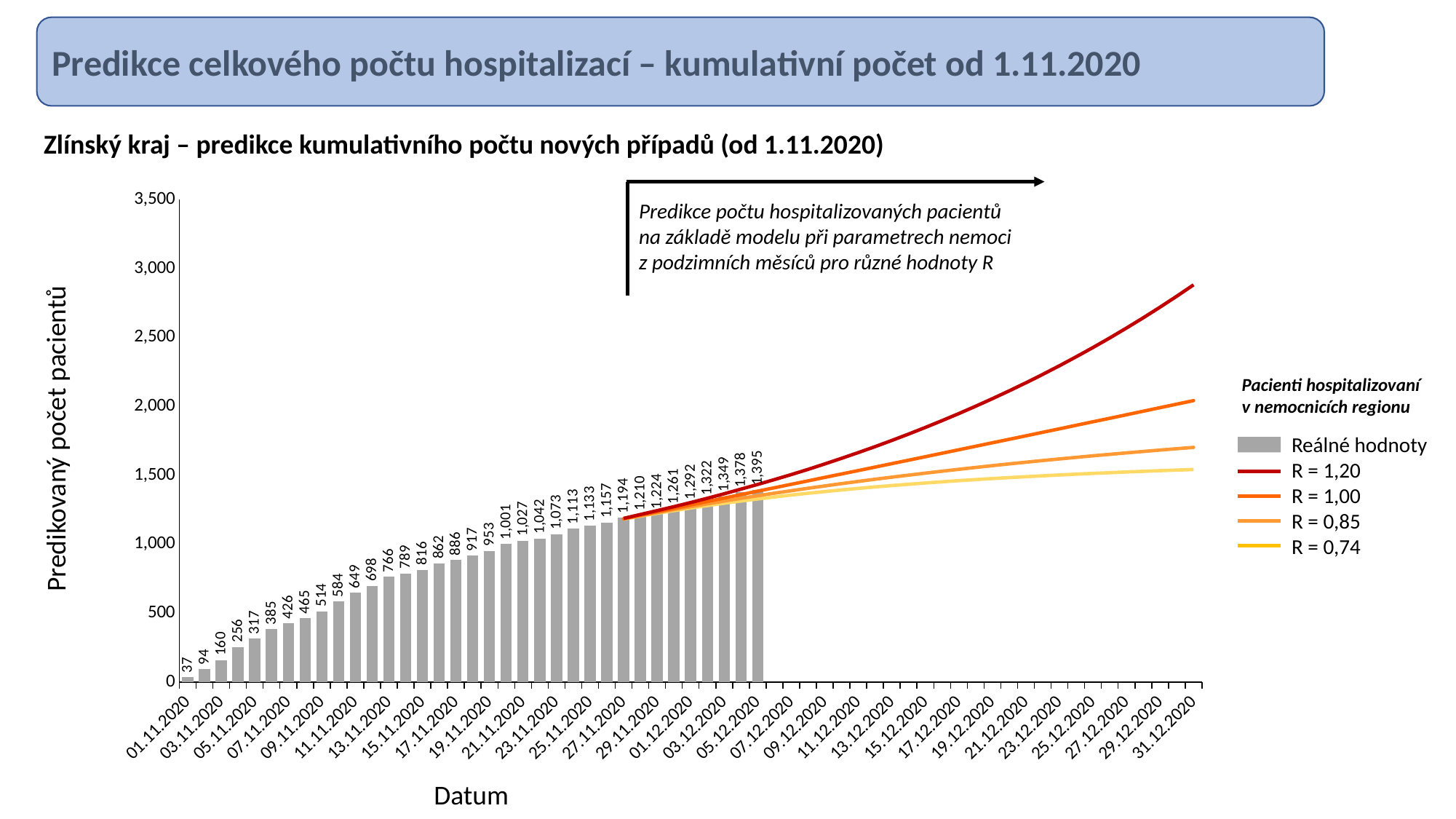

Predikce celkového počtu hospitalizací – kumulativní počet od 1.11.2020
Zlínský kraj – predikce kumulativního počtu nových případů (od 1.11.2020)

### Chart

| Category | Reálné hodnoty | R = 0.74 | R = 0.85 | R = 1.00 | R = 1.20 |  |
|---|---|---|---|---|---|---|
| 01.11.2020 | 37.0 | None | None | None | None | None |
| 02.11.2020 | 94.0 | None | None | None | None | None |
| 03.11.2020 | 160.0 | None | None | None | None | None |
| 04.11.2020 | 256.0 | None | None | None | None | None |
| 05.11.2020 | 317.0 | None | None | None | None | None |
| 06.11.2020 | 385.0 | None | None | None | None | None |
| 07.11.2020 | 426.0 | None | None | None | None | None |
| 08.11.2020 | 465.0 | None | None | None | None | None |
| 09.11.2020 | 514.0 | None | None | None | None | None |
| 10.11.2020 | 584.0 | None | None | None | None | None |
| 11.11.2020 | 649.0 | None | None | None | None | None |
| 12.11.2020 | 698.0 | None | None | None | None | None |
| 13.11.2020 | 766.0 | None | None | None | None | None |
| 14.11.2020 | 789.0 | None | None | None | None | None |
| 15.11.2020 | 816.0 | None | None | None | None | None |
| 16.11.2020 | 862.0 | None | None | None | None | None |
| 17.11.2020 | 886.0 | None | None | None | None | None |
| 18.11.2020 | 917.0 | None | None | None | None | None |
| 19.11.2020 | 953.0 | None | None | None | None | None |
| 20.11.2020 | 1001.0 | None | None | None | None | None |
| 21.11.2020 | 1027.0 | None | None | None | None | None |
| 22.11.2020 | 1042.0 | None | None | None | None | None |
| 23.11.2020 | 1073.0 | None | None | None | None | None |
| 24.11.2020 | 1113.0 | None | None | None | None | None |
| 25.11.2020 | 1133.0 | None | None | None | None | None |
| 26.11.2020 | 1157.0 | None | None | None | None | None |
| 27.11.2020 | 1194.0 | 1182.942149420099 | 1184.1186324355217 | 1185.6614083159045 | 1187.7225817255105 | None |
| 28.11.2020 | 1210.0 | 1204.4654021354218 | 1207.318202864892 | 1211.0695142553625 | 1216.0702965229789 | None |
| 29.11.2020 | 1224.0 | 1224.9283106328533 | 1229.690519975435 | 1235.951101521529 | 1244.297340536154 | None |
| 30.11.2020 | 1261.0 | 1244.4439405674107 | 1251.4029329975574 | 1260.6123768314383 | 1273.0114649109385 | None |
| 01.12.2020 | 1292.0 | 1263.1027417900507 | 1272.6071232988556 | 1285.3478648347784 | 1302.78346358526 | None |
| 02.12.2020 | 1322.0 | 1280.8942475160206 | 1293.3375358403944 | 1310.2796598698185 | 1333.913114079779 | None |
| 03.12.2020 | 1349.0 | 1297.8054320503895 | 1313.59808616494 | 1335.4503568061425 | 1366.5322879095281 | None |
| 04.12.2020 | 1378.0 | 1313.8295242445315 | 1333.2529550487475 | 1360.5337470742652 | 1400.0224217640935 | None |
| 05.12.2020 | 1395.0 | 1328.994723853917 | 1352.2654425682515 | 1385.408103446289 | 1434.1855032663618 | None |
| 06.12.2020 | None | 1343.3713584091668 | 1370.6944883101364 | 1410.1574673318362 | 1469.2431596272404 | None |
| 07.12.2020 | None | 1357.041915933242 | 1388.6558629203068 | 1435.0036843106823 | 1505.6908015990548 | None |
| 08.12.2020 | None | 1370.046811927712 | 1406.1805061193427 | 1459.985407062814 | 1543.6370463752382 | None |
| 09.12.2020 | None | 1382.4065936250752 | 1423.2590356608962 | 1485.0427855533294 | 1582.9724618617445 | None |
| 10.12.2020 | None | 1394.1490413597587 | 1439.8791075001616 | 1510.1091048858711 | 1623.568572846354 | None |
| 11.12.2020 | None | 1405.2891081864072 | 1456.0172613337704 | 1535.120852370571 | 1665.3566476546905 | None |
| 12.12.2020 | None | 1415.8512902052678 | 1471.6929016822523 | 1560.1052171843987 | 1708.493142171781 | None |
| 13.12.2020 | None | 1425.8912163371338 | 1486.9565256428068 | 1585.1398513902582 | 1753.1994601186914 | None |
| 14.12.2020 | None | 1435.4425019644373 | 1501.8342087619785 | 1610.2591309747597 | 1799.5793174020018 | None |
| 15.12.2020 | None | 1444.5341179541465 | 1516.3343857053037 | 1635.4348335769835 | 1847.581943135778 | None |
| 16.12.2020 | None | 1453.1811073528352 | 1530.4526640207343 | 1660.6315064606652 | 1897.1647659029995 | None |
| 17.12.2020 | None | 1461.4009642207188 | 1544.1864661749437 | 1685.8306912148814 | 1948.377405491477 | None |
| 18.12.2020 | None | 1469.218220844505 | 1557.555944656448 | 1711.0560058595242 | 2001.345866411359 | None |
| 19.12.2020 | None | 1476.6490773582896 | 1570.5699831684387 | 1736.323799347264 | 2056.1816200300846 | None |
| 20.12.2020 | None | 1483.7209498012644 | 1583.2481516466066 | 1761.6377342557914 | 2112.949265170357 | None |
| 21.12.2020 | None | 1490.4533225687414 | 1595.6033271863043 | 1786.9936039157583 | 2171.671567154047 | None |
| 22.12.2020 | None | 1496.8659413949983 | 1607.6364953812958 | 1812.3777185601784 | 2232.377380767053 | None |
| 23.12.2020 | None | 1502.9785299525718 | 1619.3603906720098 | 1837.7905067126585 | 2295.1394862367374 | None |
| 24.12.2020 | None | 1508.8005334297864 | 1630.7783001447501 | 1863.2370920262638 | 2360.0660951074005 | None |
| 25.12.2020 | None | 1514.346158956642 | 1641.9009117118844 | 1888.7235764659144 | 2427.249217516708 | None |
| 26.12.2020 | None | 1519.6303543125105 | 1652.7374471905064 | 1914.2500231264512 | 2496.7527941298067 | None |
| 27.12.2020 | None | 1524.6668008342199 | 1663.2989271527863 | 1939.81177514849 | 2568.6350876907954 | None |
| 28.12.2020 | None | 1529.4713353820428 | 1673.592646200766 | 1965.4039297141546 | 2642.9617927654226 | None |
| 29.12.2020 | None | 1534.0567982540754 | 1683.6251308554226 | 1991.02848375702 | 2719.826750320992 | None |
| 30.12.2020 | None | 1538.435265813375 | 1693.3995771677933 | 2016.6889977816024 | 2799.33106703093 | None |
| 31.12.2020 | None | 1542.6184993332256 | 1702.930562182737 | 2042.3862095596146 | 2881.571863170635 | None |
Predikce počtu hospitalizovaných pacientů
na základě modelu při parametrech nemoci
z podzimních měsíců pro různé hodnoty R
Pacienti hospitalizovaní v nemocnicích regionu
Predikovaný počet pacientů
Reálné hodnoty
R = 1,20
R = 1,00
R = 0,85
R = 0,74

Datum